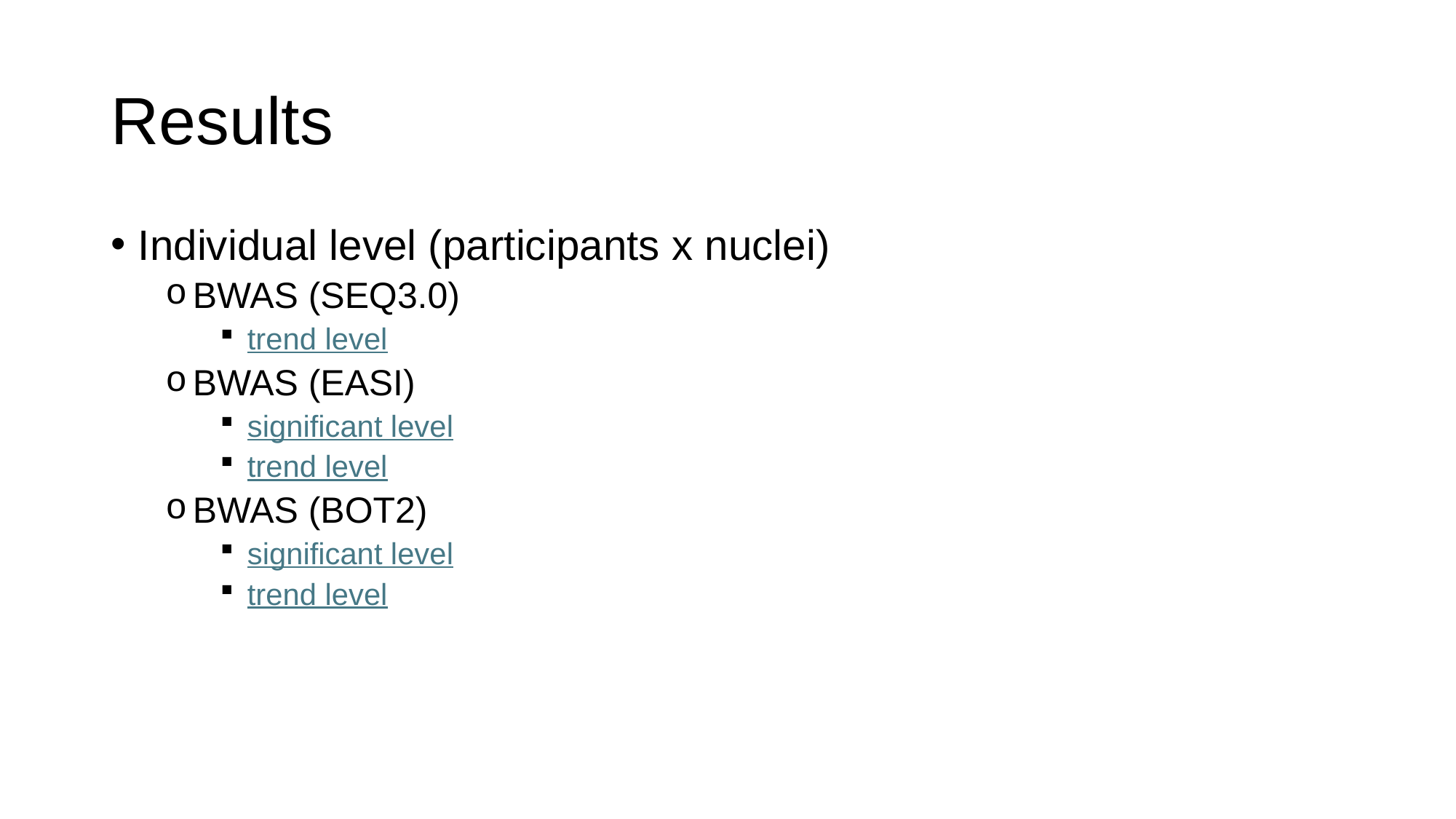

# Results
Individual level (participants x nuclei)
BWAS (SEQ3.0)
trend level
BWAS (EASI)
significant level
trend level
BWAS (BOT2)
significant level
trend level